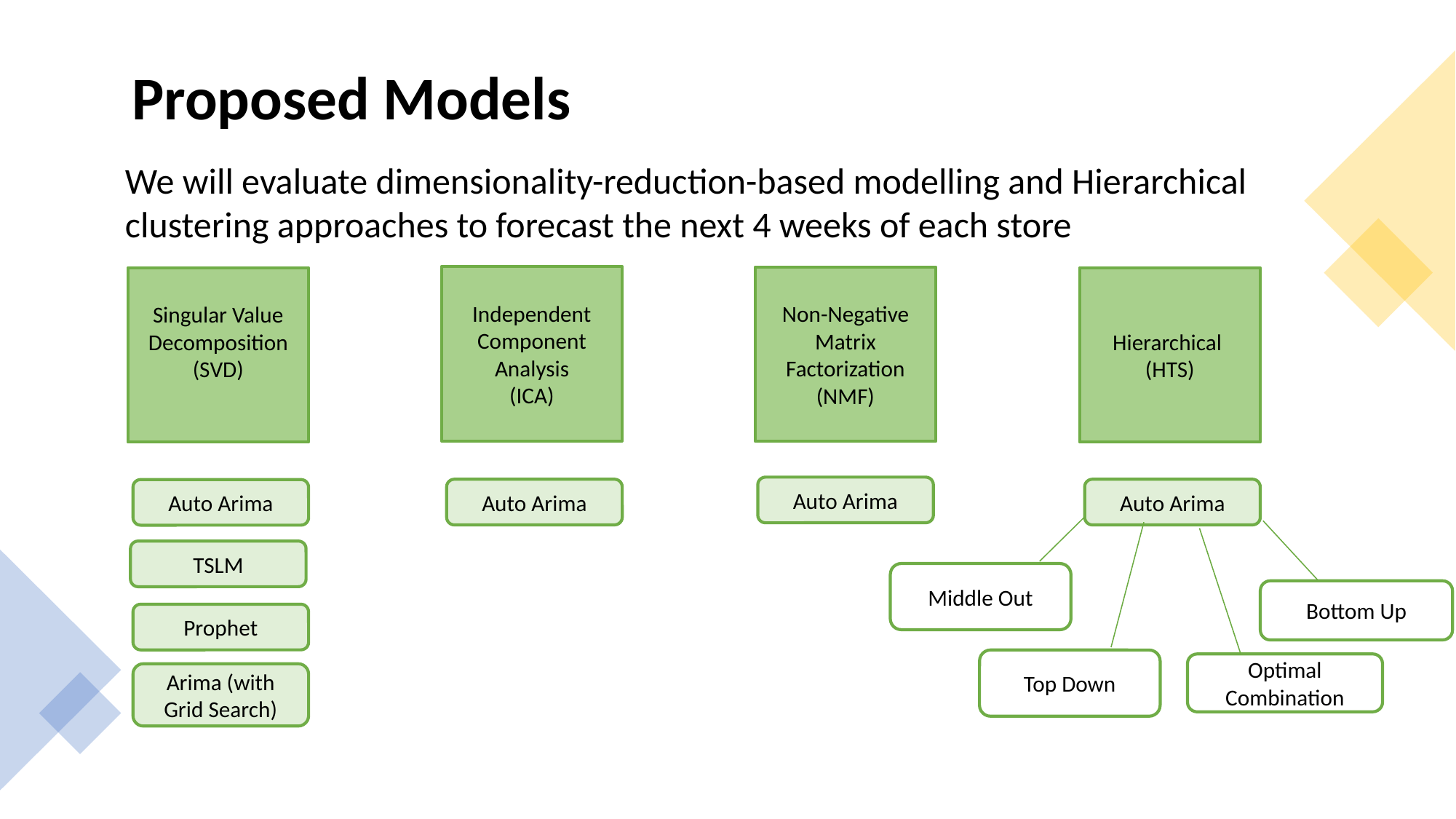

# Proposed Models

We will evaluate dimensionality-reduction-based modelling and Hierarchical clustering approaches to forecast the next 4 weeks of each store

Independent Component Analysis
(ICA)
Non-Negative Matrix Factorization
(NMF)
Singular Value Decomposition
(SVD)

Hierarchical
(HTS)
Auto Arima
Auto Arima
Auto Arima
Auto Arima
TSLM
Middle Out
Bottom Up
Prophet

Top Down
Optimal Combination
Arima (with Grid Search)